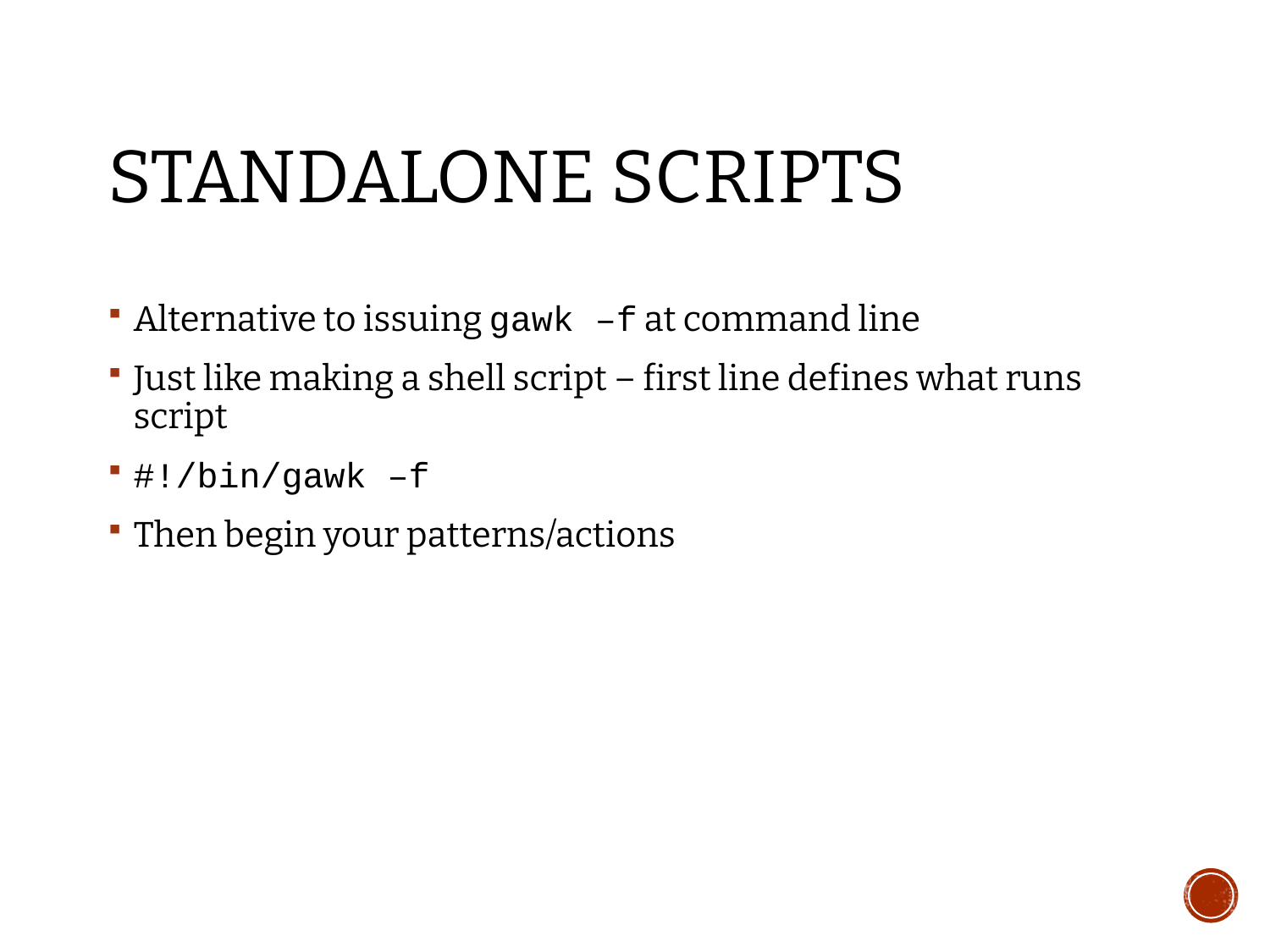

# Standalone Scripts
Alternative to issuing gawk –f at command line
Just like making a shell script – first line defines what runs script
#!/bin/gawk –f
Then begin your patterns/actions